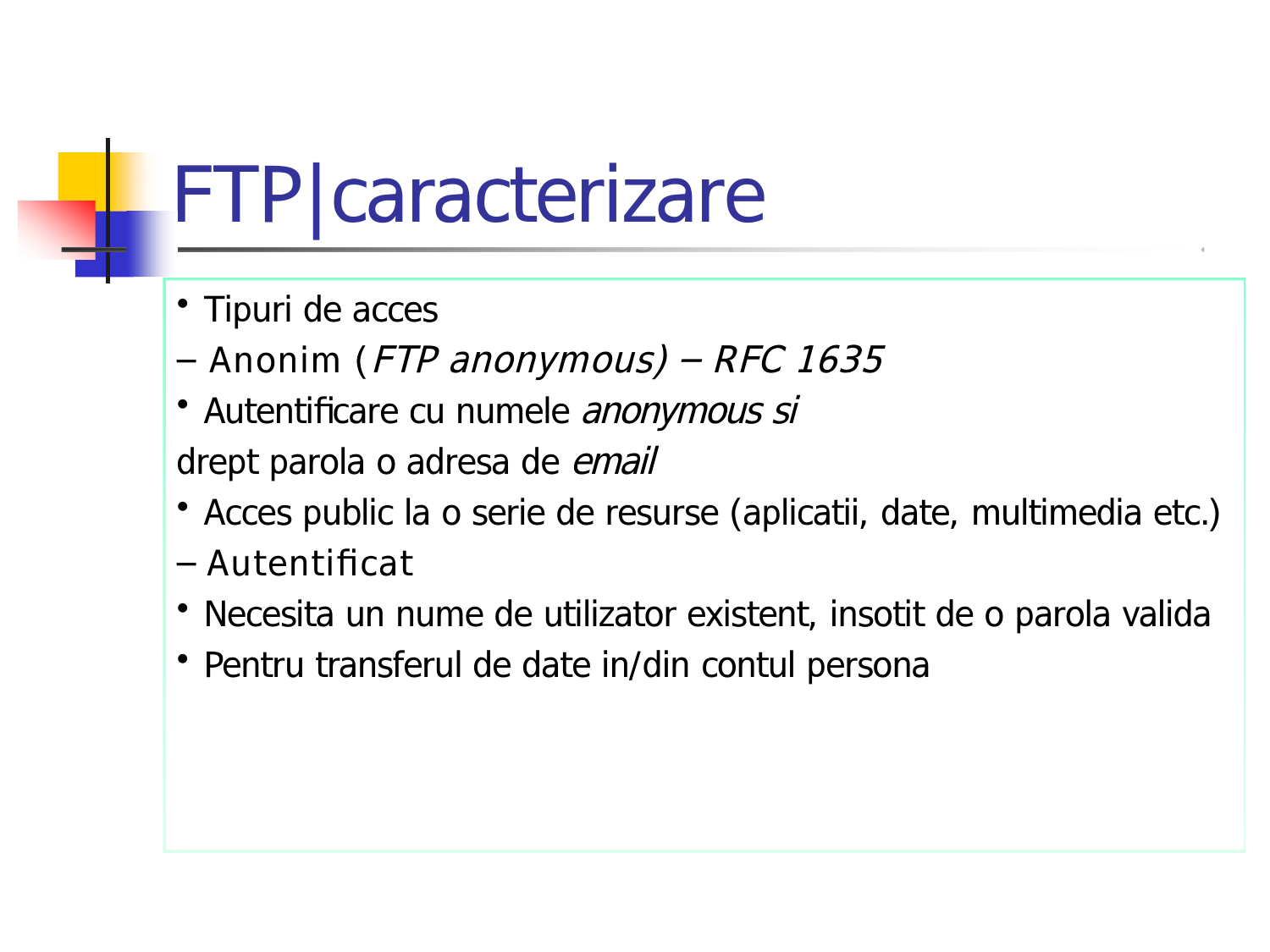

# FTP|caracterizare

Tipuri de acces
– Anonim (FTP anonymous) – RFC 1635
Autentificare cu numele anonymous si
drept parola o adresa de email
Acces public la o serie de resurse (aplicatii, date, multimedia etc.)
– Autentificat
Necesita un nume de utilizator existent, insotit de o parola valida
Pentru transferul de date in/din contul persona